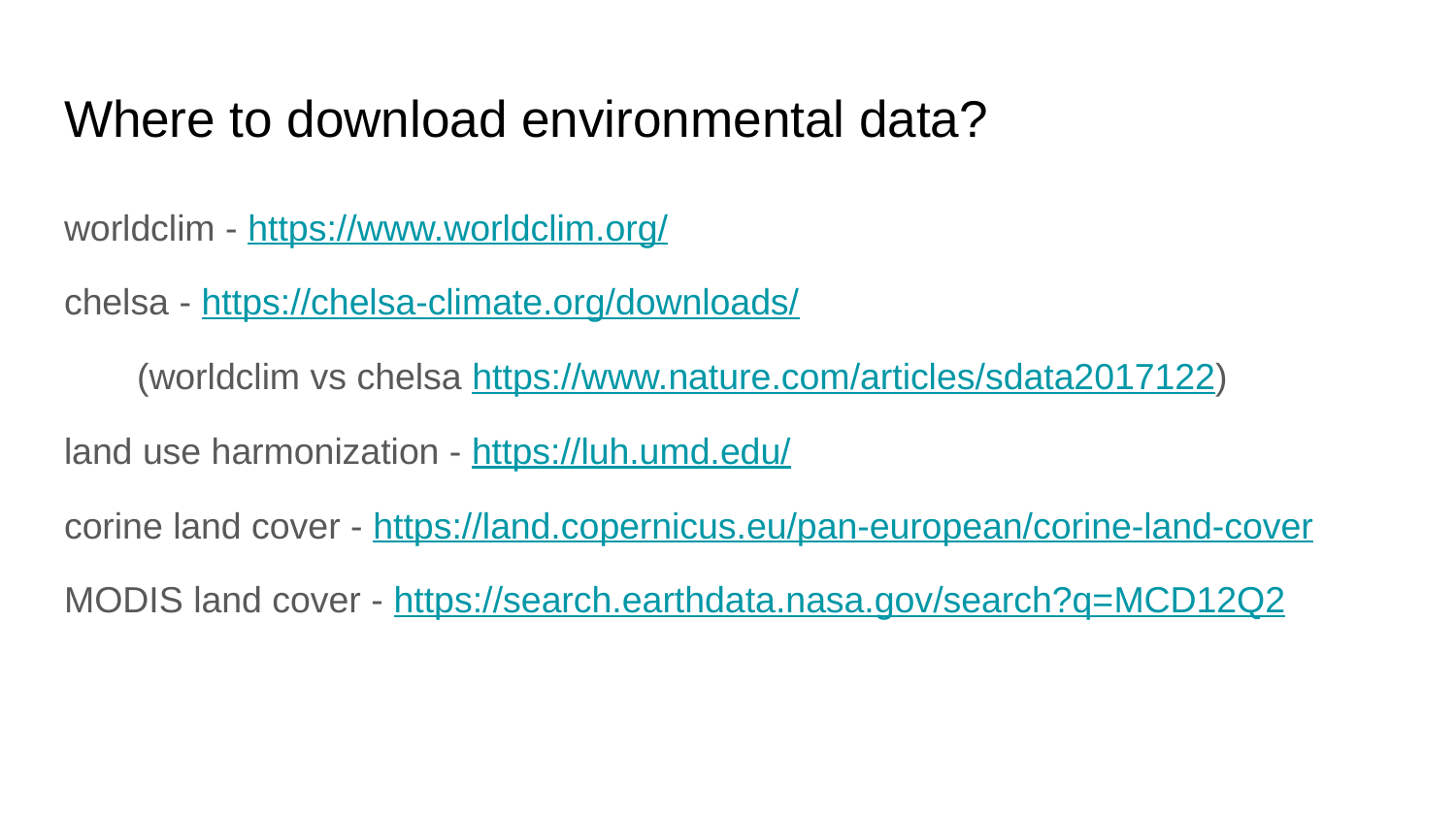

# Where to download environmental data?
worldclim - https://www.worldclim.org/
chelsa - https://chelsa-climate.org/downloads/
(worldclim vs chelsa https://www.nature.com/articles/sdata2017122)
land use harmonization - https://luh.umd.edu/
corine land cover - https://land.copernicus.eu/pan-european/corine-land-cover
MODIS land cover - https://search.earthdata.nasa.gov/search?q=MCD12Q2